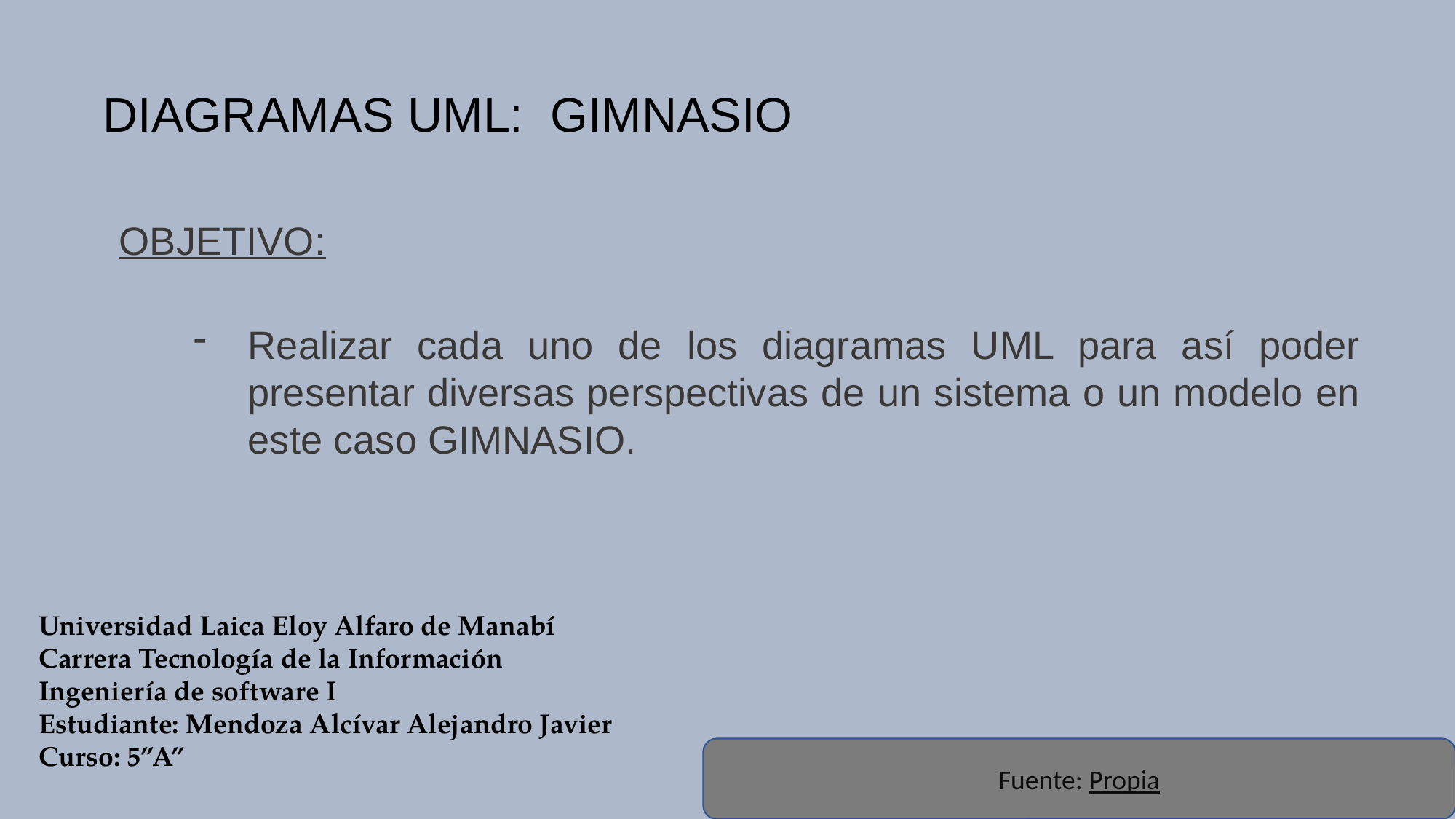

DIAGRAMAS UML:  GIMNASIO
OBJETIVO:

Realizar cada uno de los diagramas UML para así poder presentar diversas perspectivas de un sistema o un modelo en este caso GIMNASIO.
Universidad Laica Eloy Alfaro de Manabí
Carrera Tecnología de la Información
Ingeniería de software I
Estudiante: Mendoza Alcívar Alejandro Javier
Curso: 5”A”
Fuente: Propia